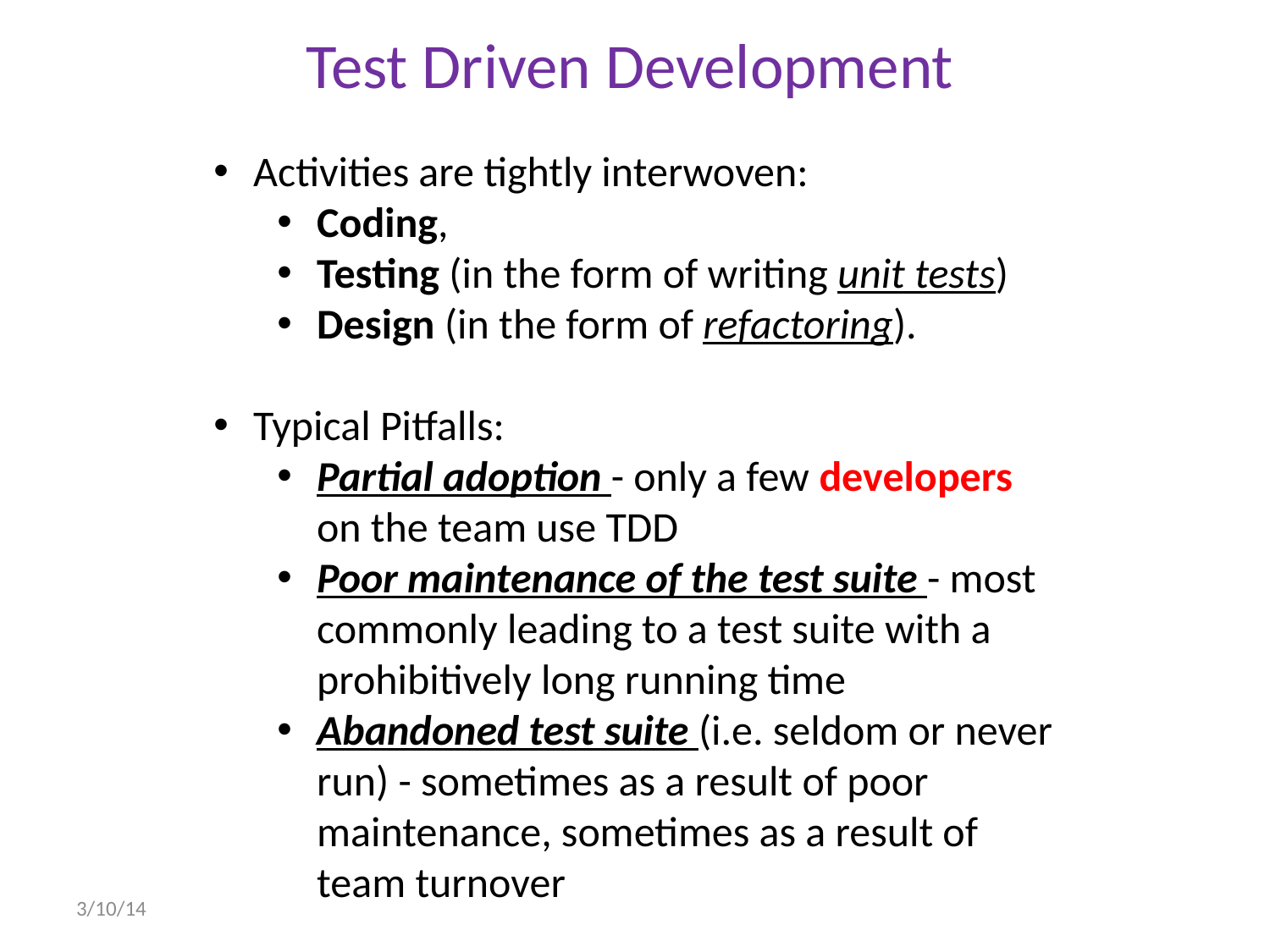

# Test Driven Development
Activities are tightly interwoven:
Coding,
Testing (in the form of writing unit tests)
Design (in the form of refactoring).

Typical Pitfalls:
Partial adoption - only a few developers on the team use TDD
Poor maintenance of the test suite - most commonly leading to a test suite with a prohibitively long running time
Abandoned test suite (i.e. seldom or never run) - sometimes as a result of poor maintenance, sometimes as a result of team turnover
3/10/14